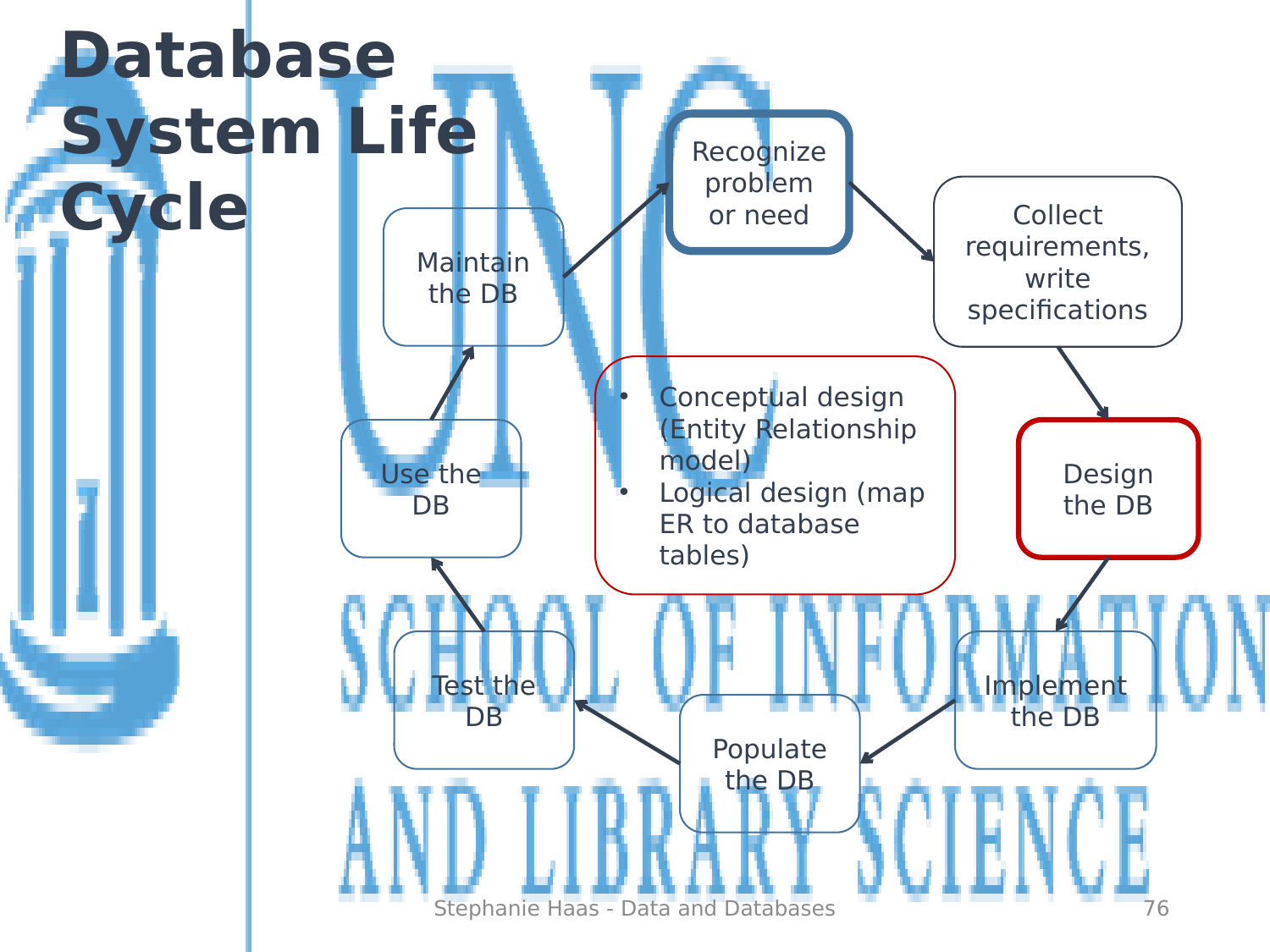

Database System Life Cycle
Recognize problem or need
Collect requirements, write specifications
Maintain the DB
Conceptual design (Entity Relationship model)
Logical design (map ER to database tables)
Use the DB
Design the DB
Test the DB
Implement the DB
Populate the DB
Stephanie Haas - Data and Databases
76